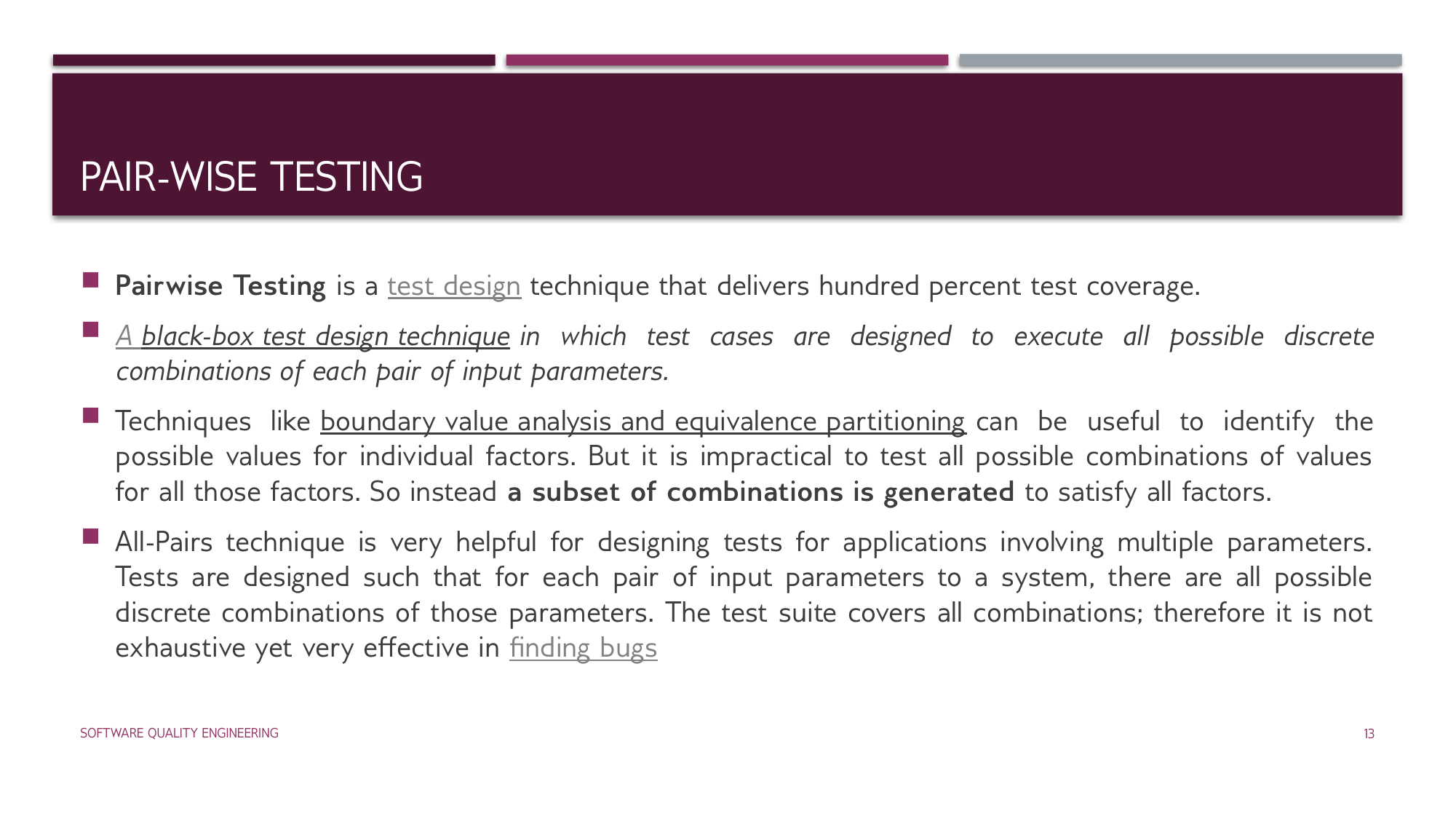

# Pair-wise testing
Pairwise Testing is a test design technique that delivers hundred percent test coverage.
A black-box test design technique in which test cases are designed to execute all possible discrete combinations of each pair of input parameters.
Techniques like boundary value analysis and equivalence partitioning can be useful to identify the possible values for individual factors. But it is impractical to test all possible combinations of values for all those factors. So instead a subset of combinations is generated to satisfy all factors.
All-Pairs technique is very helpful for designing tests for applications involving multiple parameters. Tests are designed such that for each pair of input parameters to a system, there are all possible discrete combinations of those parameters. The test suite covers all combinations; therefore it is not exhaustive yet very effective in finding bugs

Software Quality Engineering
13